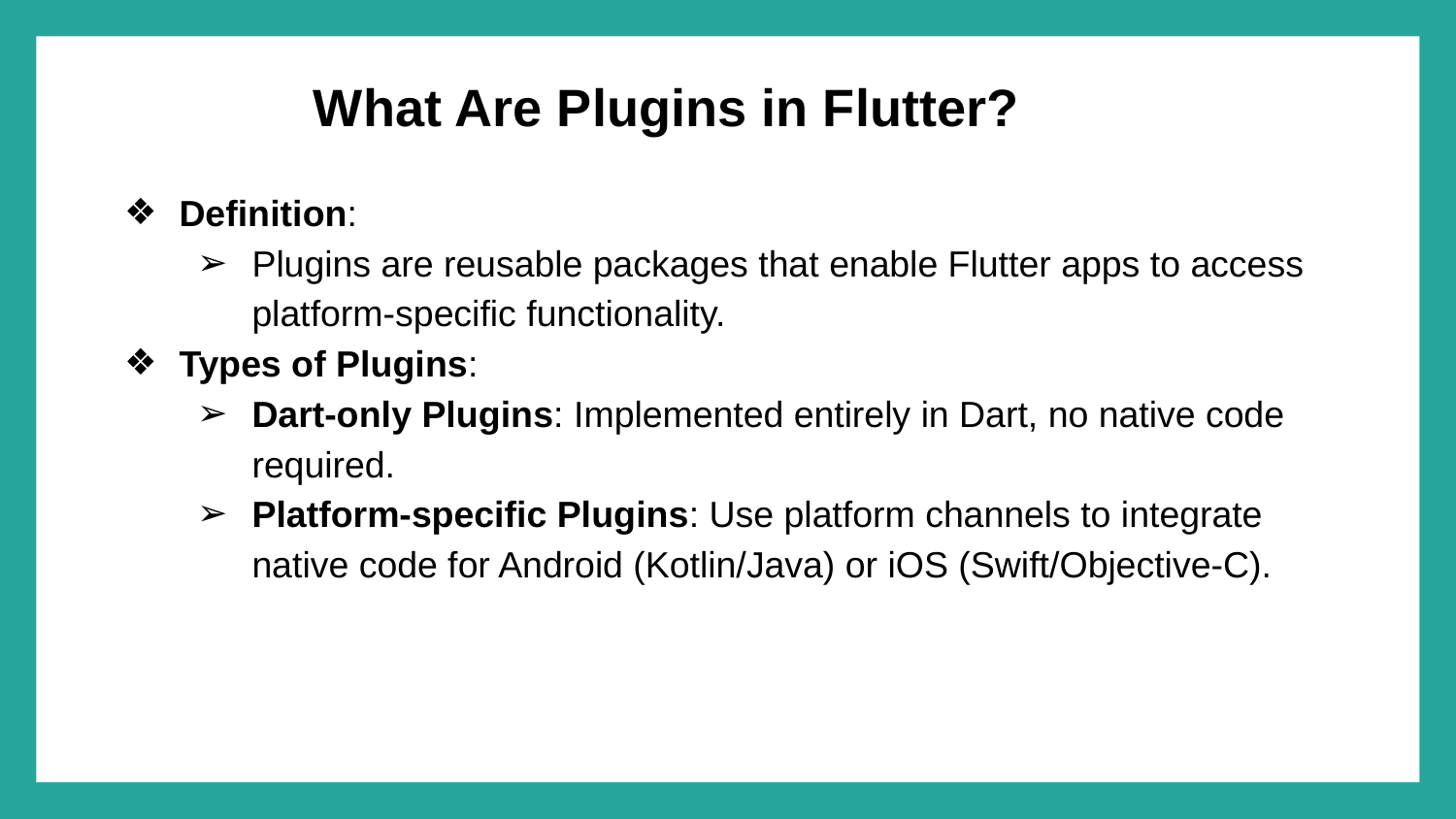

# What Are Plugins in Flutter?
Definition:
Plugins are reusable packages that enable Flutter apps to access platform-specific functionality.
Types of Plugins:
Dart-only Plugins: Implemented entirely in Dart, no native code required.
Platform-specific Plugins: Use platform channels to integrate native code for Android (Kotlin/Java) or iOS (Swift/Objective-C).